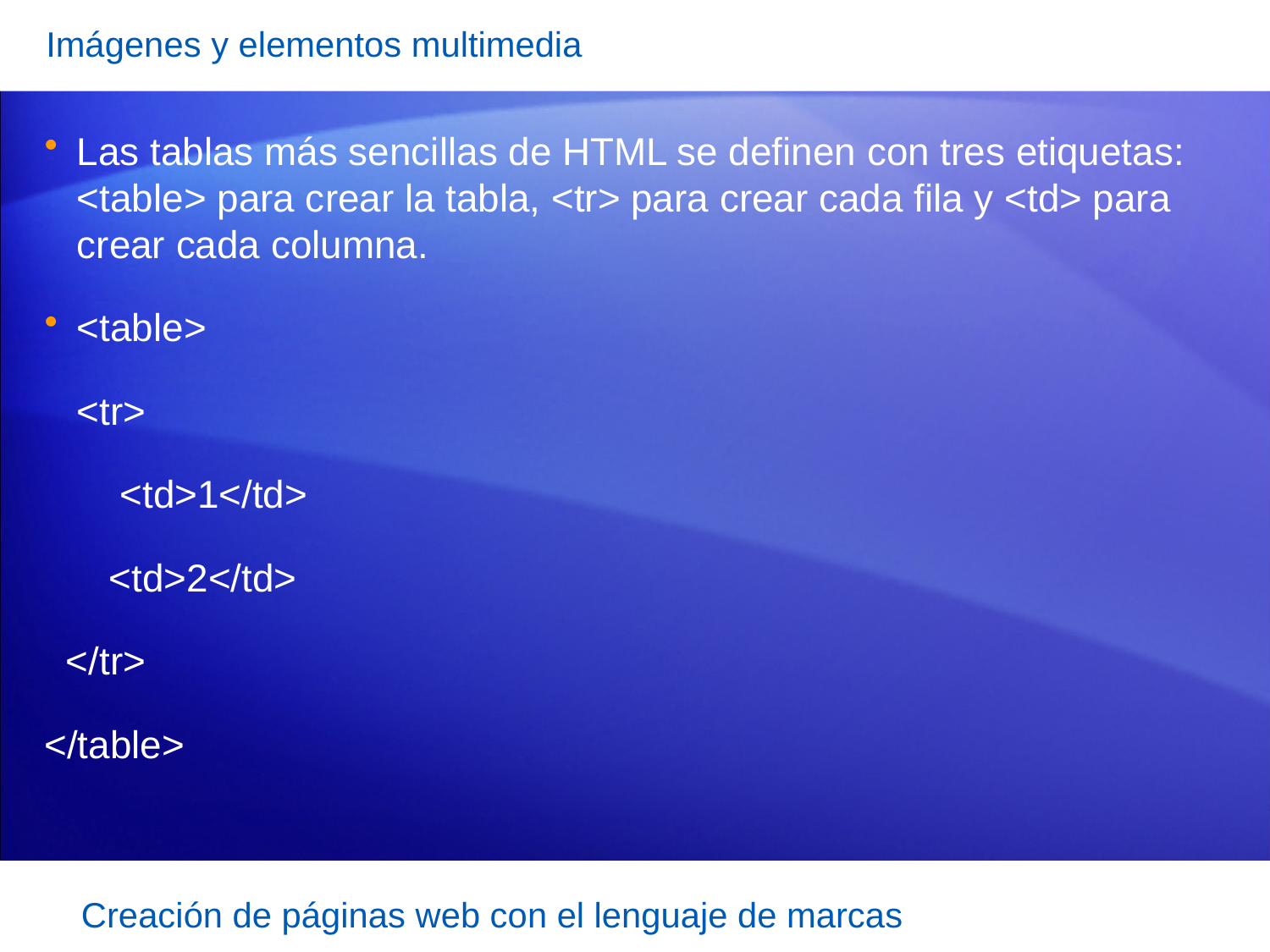

Imágenes y elementos multimedia

Las tablas más sencillas de HTML se definen con tres etiquetas: <table> para crear la tabla, <tr> para crear cada fila y <td> para crear cada columna.
<table>
   <tr>
       <td>1</td>
      <td>2</td>
  </tr>
</table>
Creación de páginas web con el lenguaje de marcas